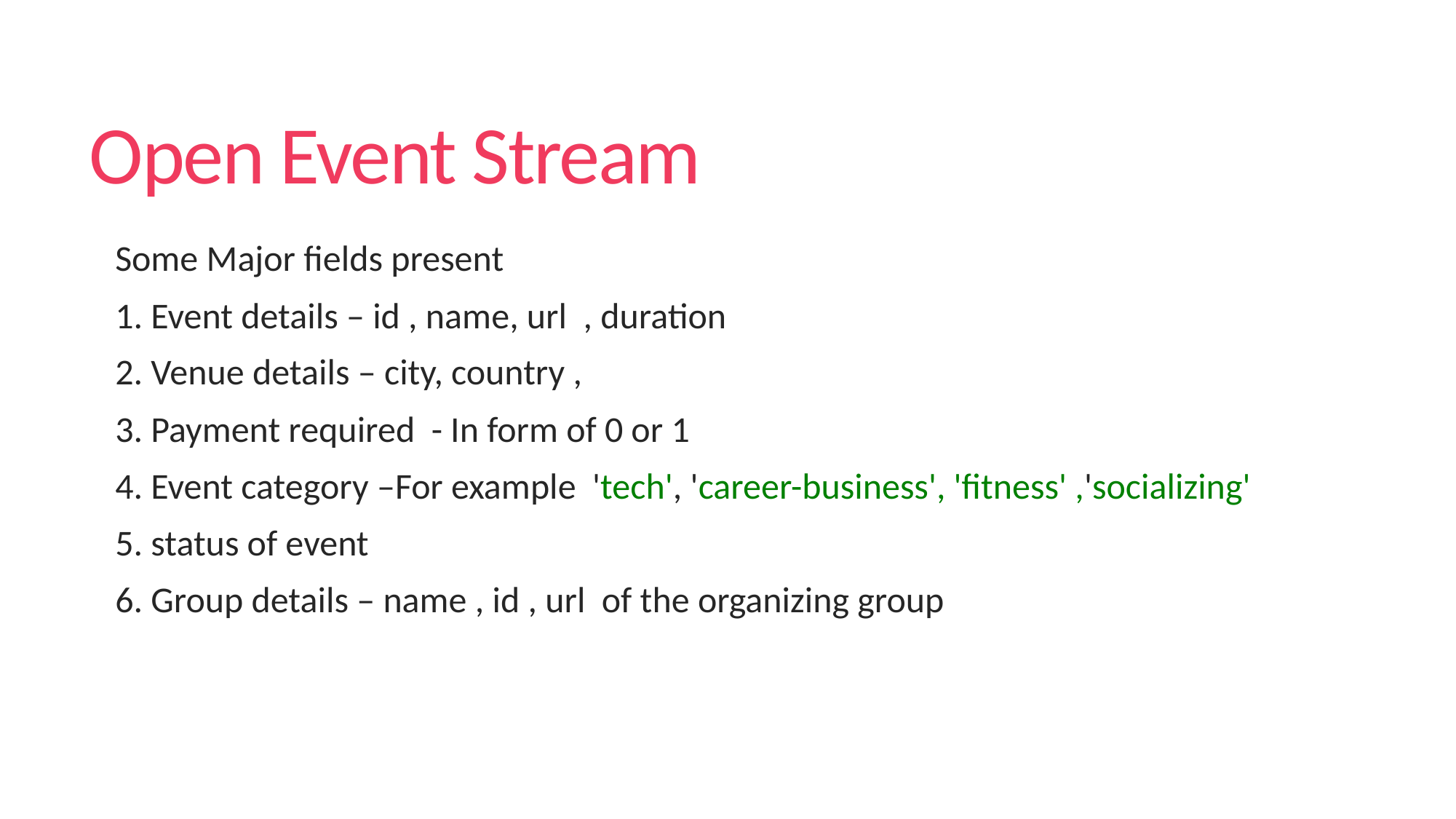

# Open Event Stream
Some Major fields present
1. Event details – id , name, url  , duration
2. Venue details – city, country ,
3. Payment required  - In form of 0 or 1
4. Event category –For example  'tech', 'career-business', 'fitness' ,'socializing'
5. status of event
6. Group details – name , id , url  of the organizing group